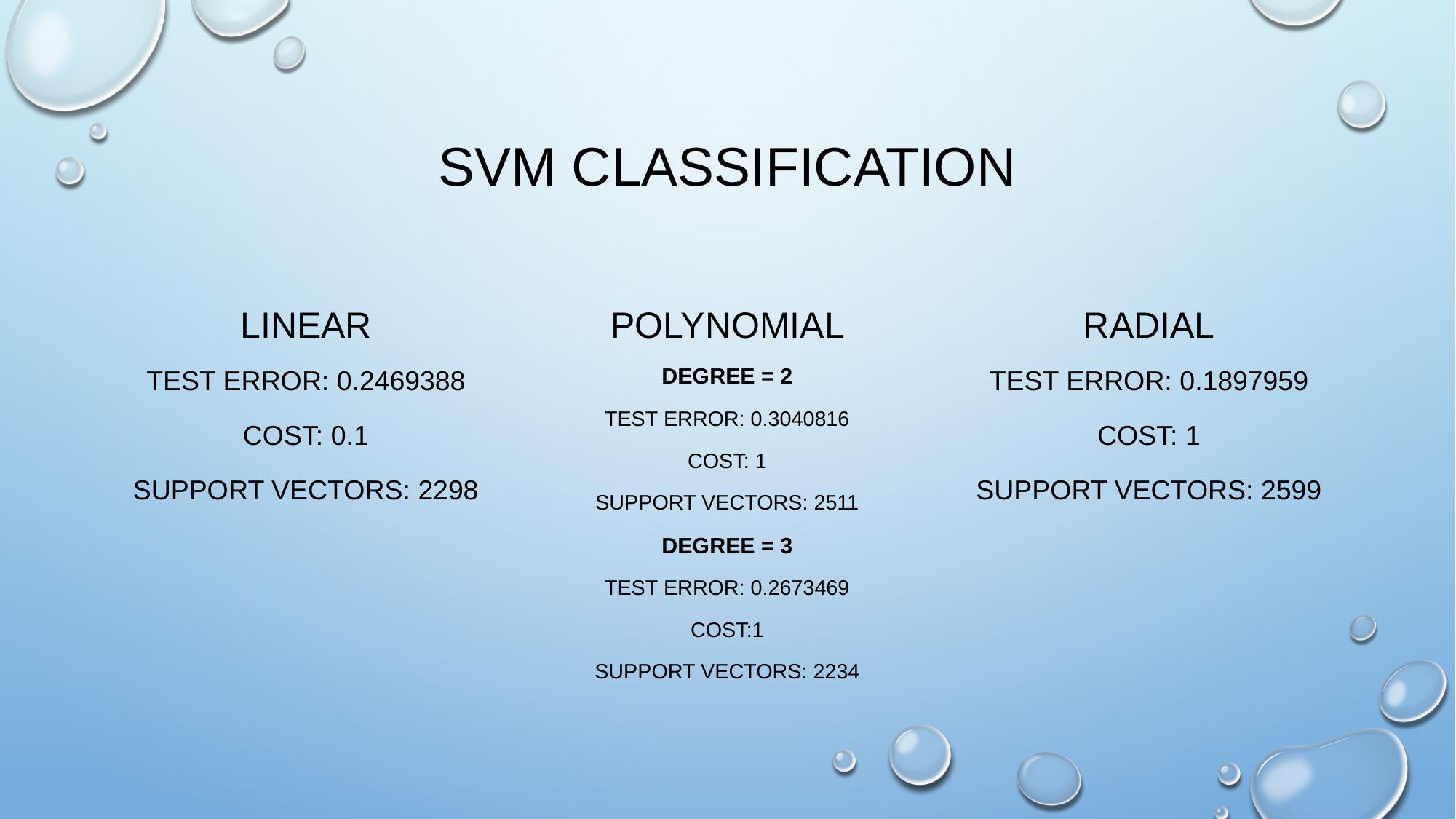

# SVM Classification
Linear
Polynomial
Radial
Test Error: 0.2469388
Cost: 0.1
Support vectors: 2298
Degree = 2
Test Error: 0.3040816
Cost: 1
Support vectors: 2511
Degree = 3
Test Error: 0.2673469
Cost:1
Support vectors: 2234

Test Error: 0.1897959
Cost: 1
Support vectors: 2599